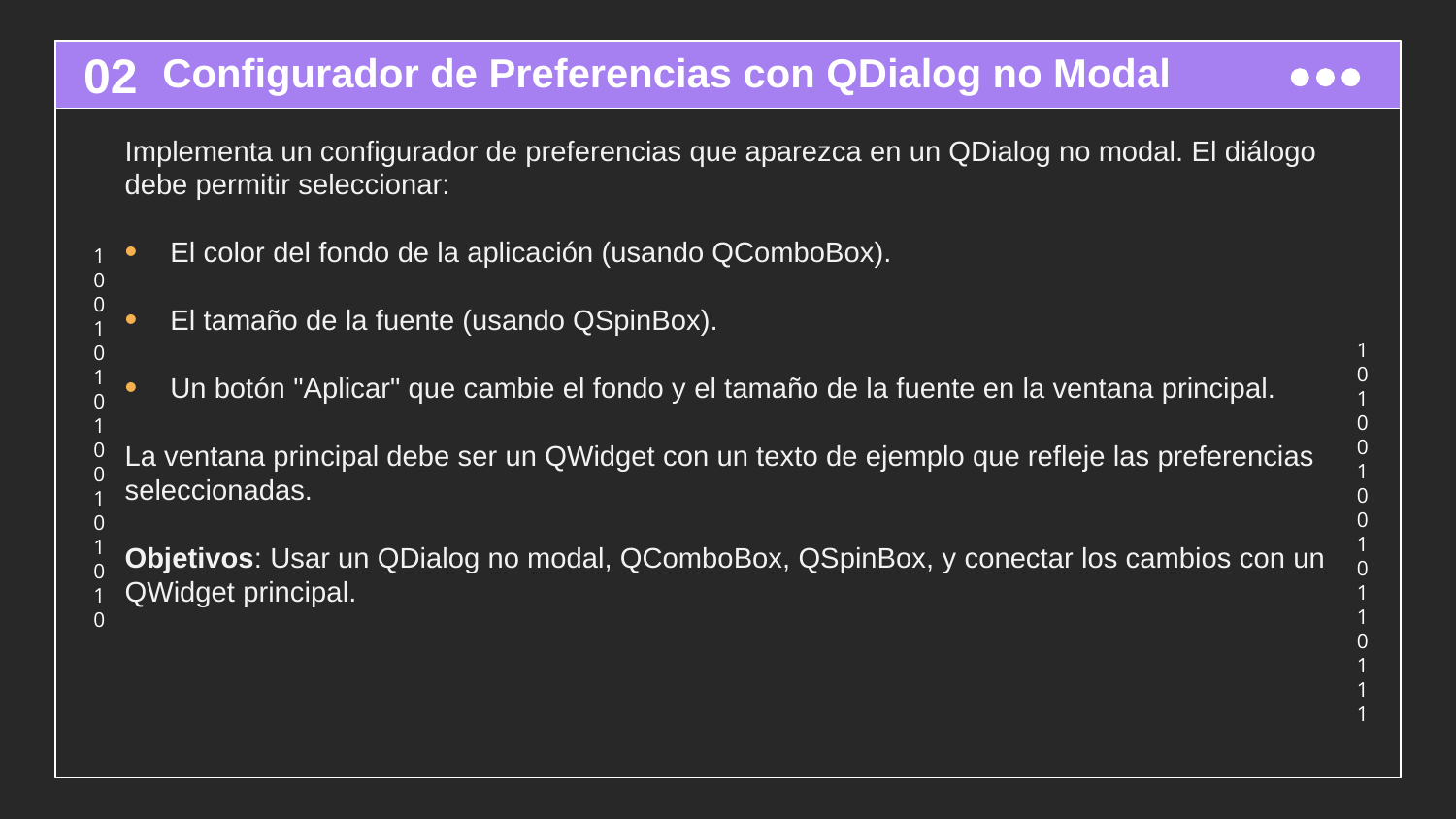

# Configurador de Preferencias con QDialog no Modal
02
Implementa un configurador de preferencias que aparezca en un QDialog no modal. El diálogo debe permitir seleccionar:

El color del fondo de la aplicación (usando QComboBox).

El tamaño de la fuente (usando QSpinBox).

Un botón "Aplicar" que cambie el fondo y el tamaño de la fuente en la ventana principal.

La ventana principal debe ser un QWidget con un texto de ejemplo que refleje las preferencias seleccionadas.

Objetivos: Usar un QDialog no modal, QComboBox, QSpinBox, y conectar los cambios con un QWidget principal.